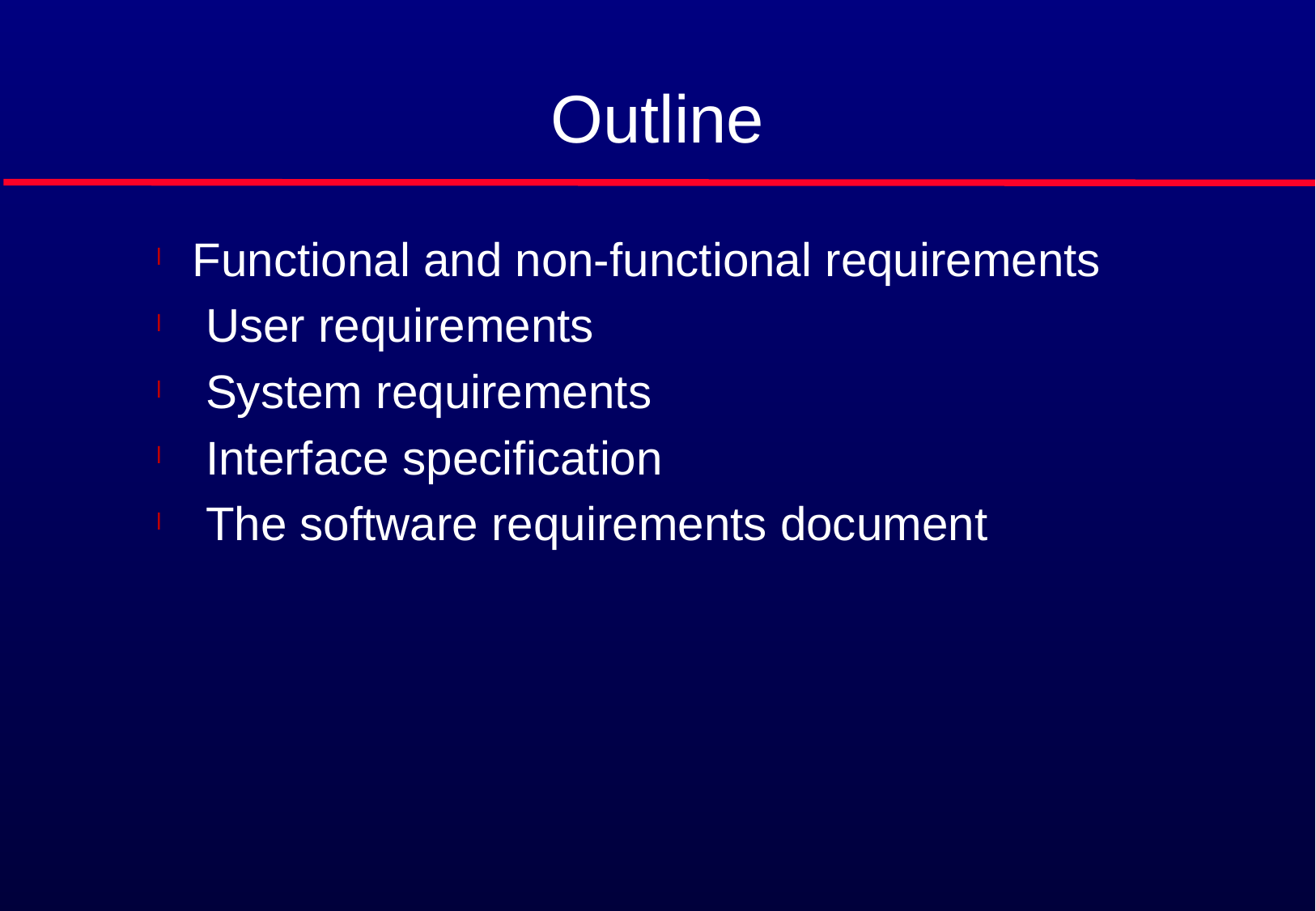

# Outline
Functional and non-functional requirements
 User requirements
 System requirements
 Interface specification
 The software requirements document